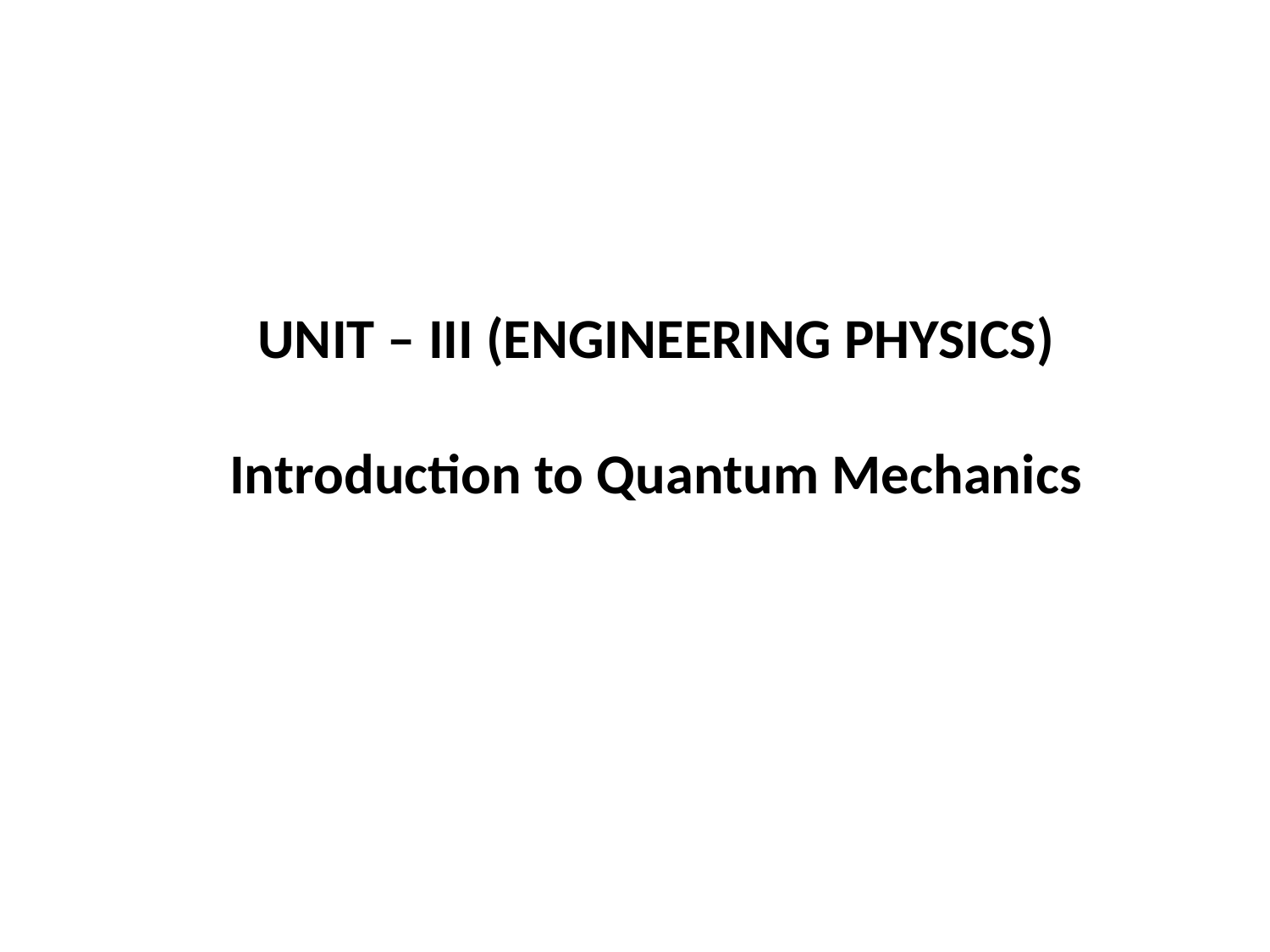

UNIT – III (ENGINEERING PHYSICS)

Introduction to Quantum Mechanics